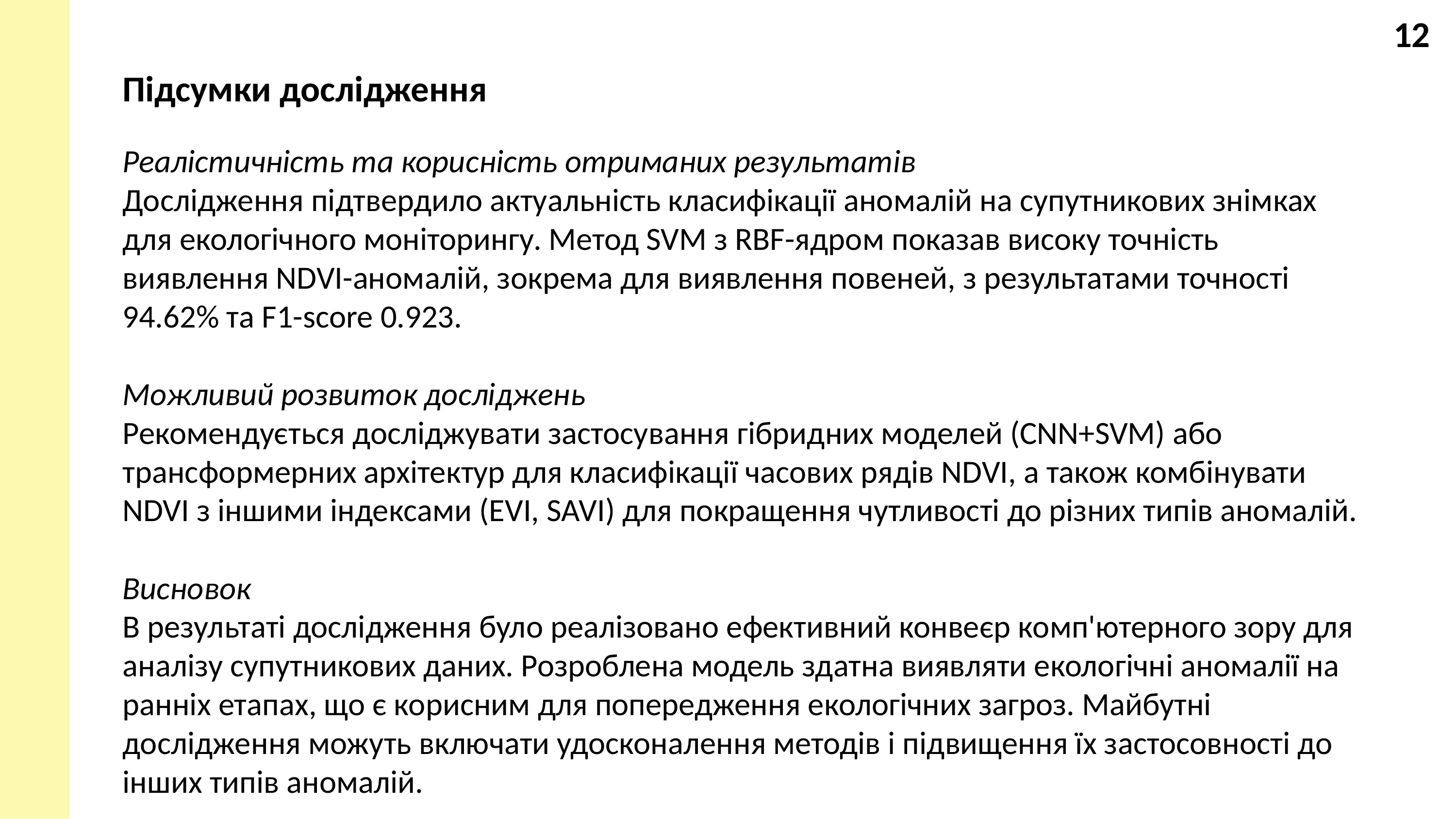

12
Підсумки дослідження
Реалістичність та корисність отриманих результатів
Дослідження підтвердило актуальність класифікації аномалій на супутникових знімках для екологічного моніторингу. Метод SVM з RBF-ядром показав високу точність виявлення NDVI-аномалій, зокрема для виявлення повеней, з результатами точності 94.62% та F1-score 0.923.

Можливий розвиток досліджень
Рекомендується досліджувати застосування гібридних моделей (CNN+SVM) або трансформерних архітектур для класифікації часових рядів NDVI, а також комбінувати NDVI з іншими індексами (EVI, SAVI) для покращення чутливості до різних типів аномалій.

Висновок
В результаті дослідження було реалізовано ефективний конвеєр комп'ютерного зору для аналізу супутникових даних. Розроблена модель здатна виявляти екологічні аномалії на ранніх етапах, що є корисним для попередження екологічних загроз. Майбутні дослідження можуть включати удосконалення методів і підвищення їх застосовності до інших типів аномалій.